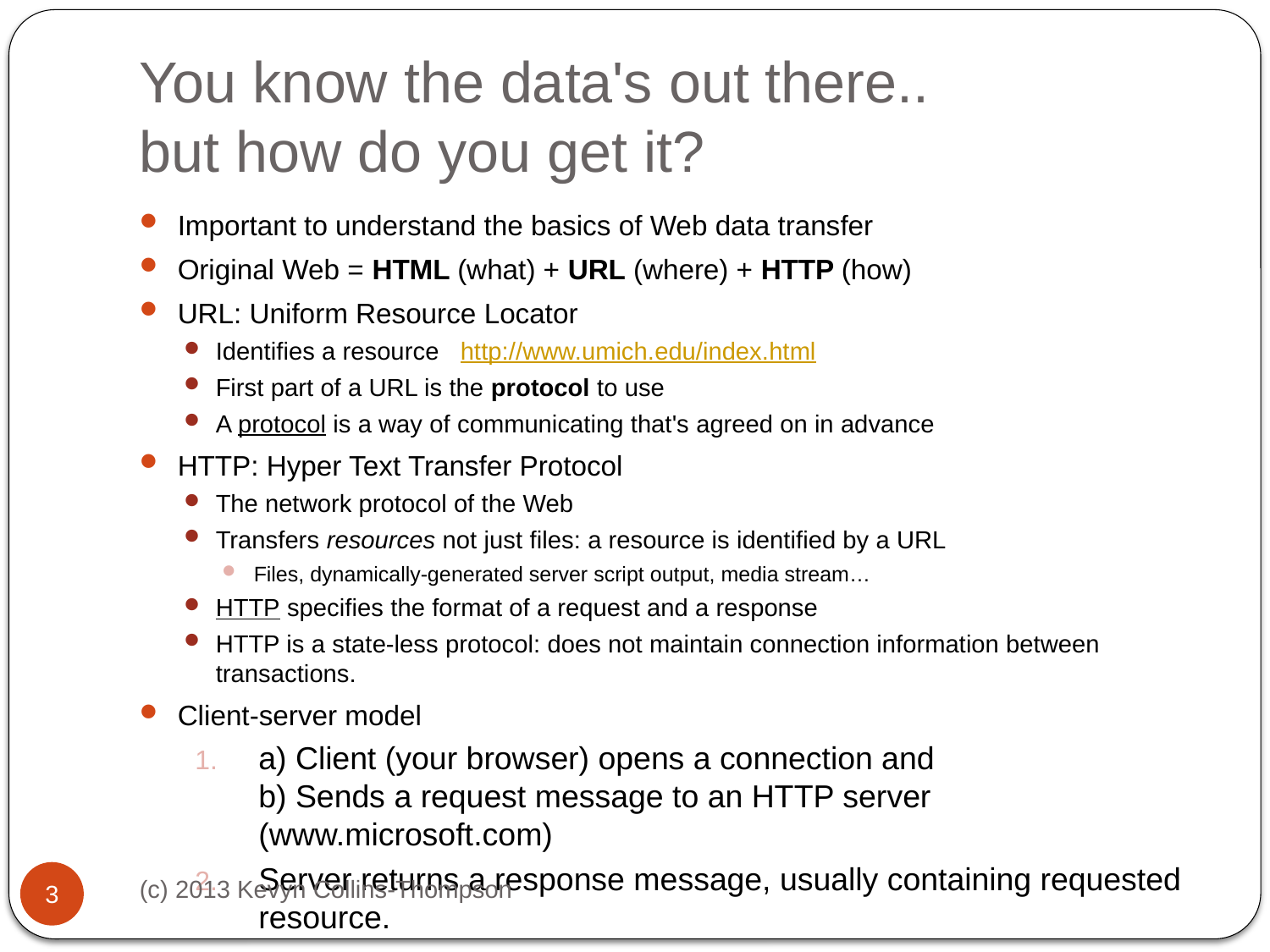

# You know the data's out there.. but how do you get it?
Important to understand the basics of Web data transfer
Original Web = HTML (what) + URL (where) + HTTP (how)
URL: Uniform Resource Locator
Identifies a resource   http://www.umich.edu/index.html
First part of a URL is the protocol to use
A protocol is a way of communicating that's agreed on in advance
HTTP: Hyper Text Transfer Protocol
The network protocol of the Web
Transfers resources not just files: a resource is identified by a URL
Files, dynamically-generated server script output, media stream…
HTTP specifies the format of a request and a response
HTTP is a state-less protocol: does not maintain connection information between transactions.
Client-server model
a) Client (your browser) opens a connection and
b) Sends a request message to an HTTP server (www.microsoft.com)
Server returns a response message, usually containing requested resource.

(c) 2013 Kevyn Collins-Thompson
3